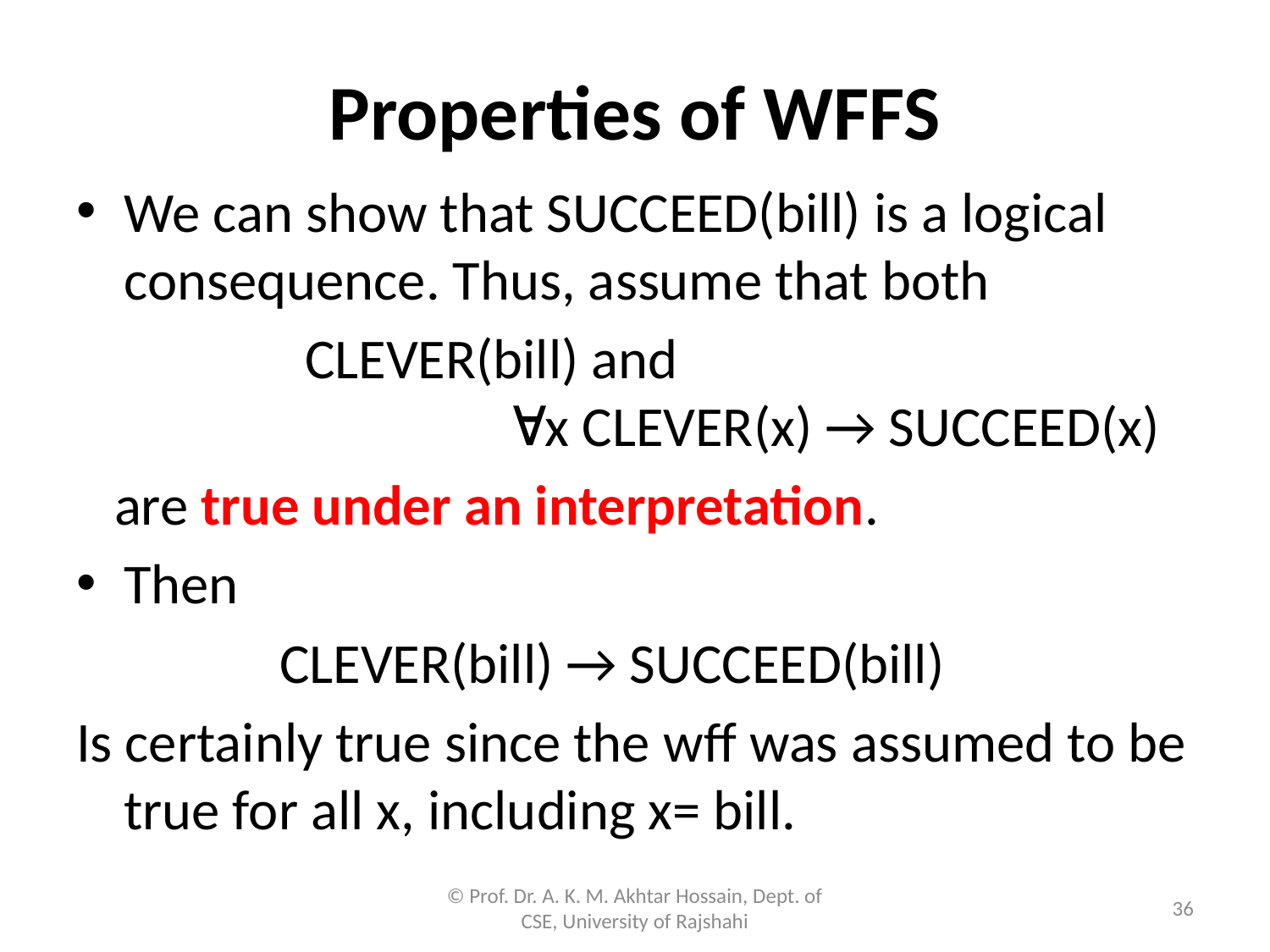

# Properties of WFFS
We can show that SUCCEED(bill) is a logical consequence. Thus, assume that both
                  CLEVER(bill) and                                                                       ∀x CLEVER(x) → SUCCEED(x)
   are true under an interpretation.
Then
                CLEVER(bill) → SUCCEED(bill)
Is certainly true since the wff was assumed to be true for all x, including x= bill.
© Prof. Dr. A. K. M. Akhtar Hossain, Dept. of CSE, University of Rajshahi
36